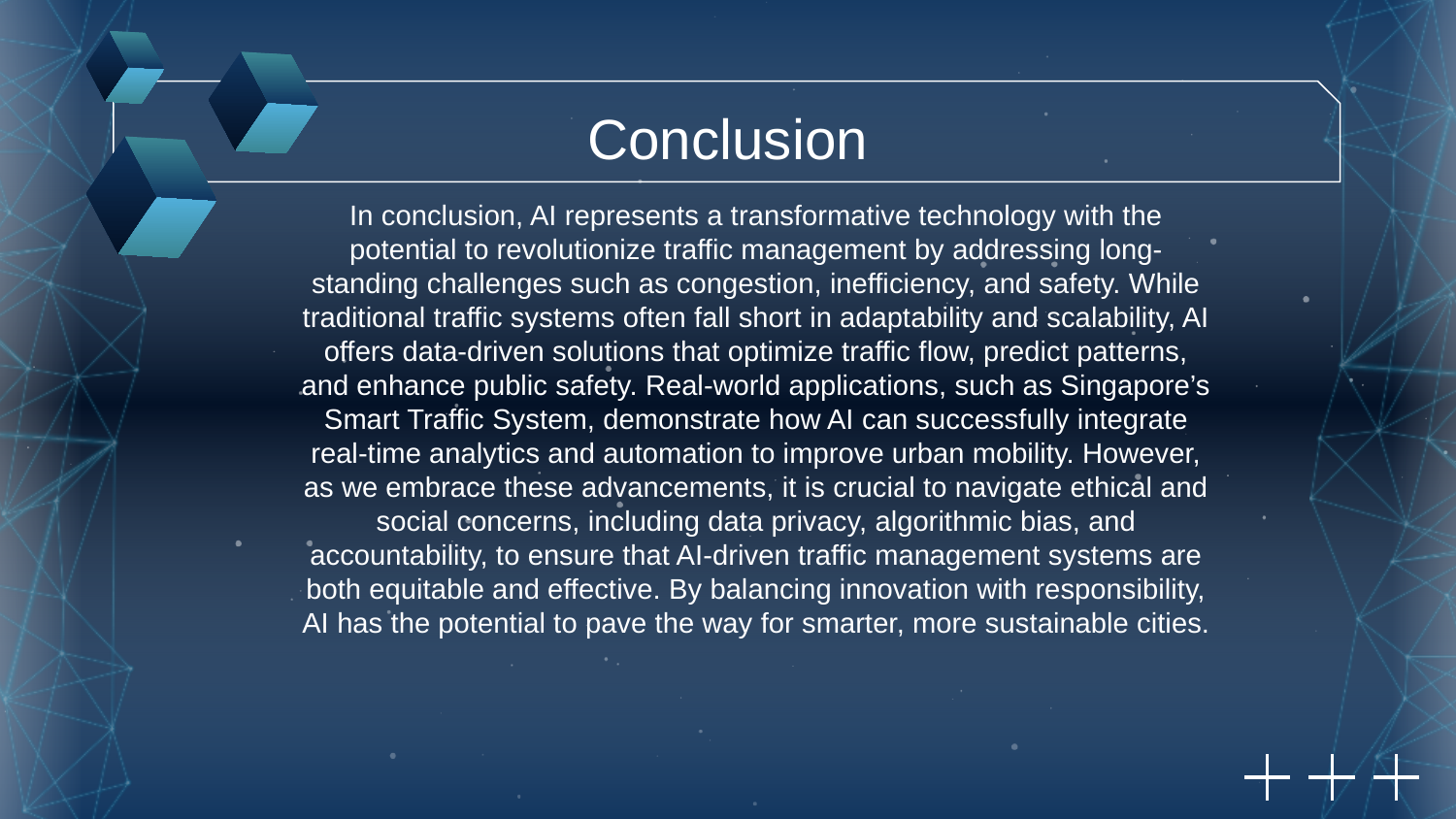

Conclusion

In conclusion, AI represents a transformative technology with the potential to revolutionize traffic management by addressing long-standing challenges such as congestion, inefficiency, and safety. While traditional traffic systems often fall short in adaptability and scalability, AI offers data-driven solutions that optimize traffic flow, predict patterns, and enhance public safety. Real-world applications, such as Singapore’s Smart Traffic System, demonstrate how AI can successfully integrate real-time analytics and automation to improve urban mobility. However, as we embrace these advancements, it is crucial to navigate ethical and social concerns, including data privacy, algorithmic bias, and accountability, to ensure that AI-driven traffic management systems are both equitable and effective. By balancing innovation with responsibility, AI has the potential to pave the way for smarter, more sustainable cities.